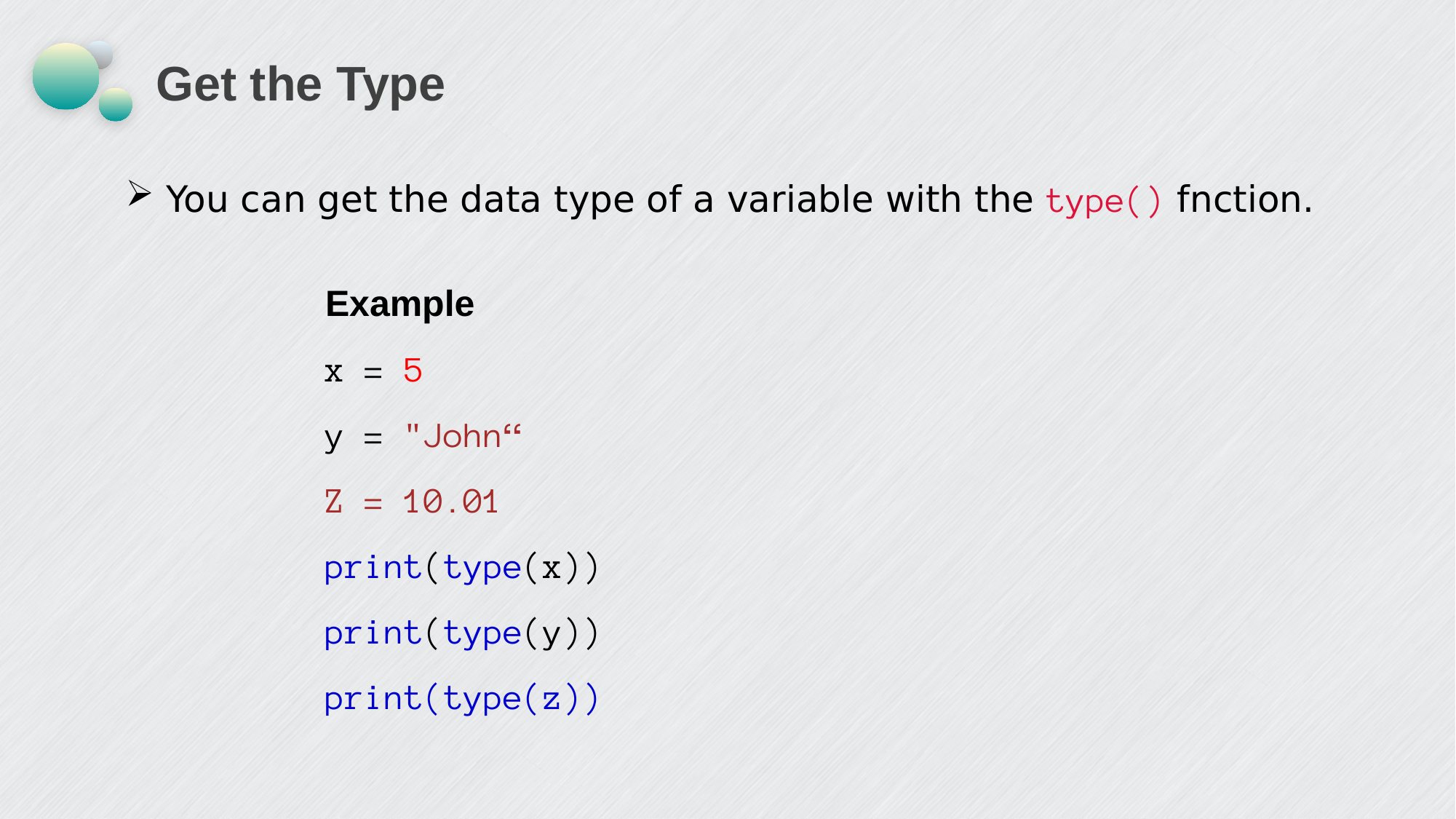

# Get the Type
You can get the data type of a variable with the type() fnction.
Example
x = 5
y = "John“
Z = 10.01
print(type(x))
print(type(y))
print(type(z))